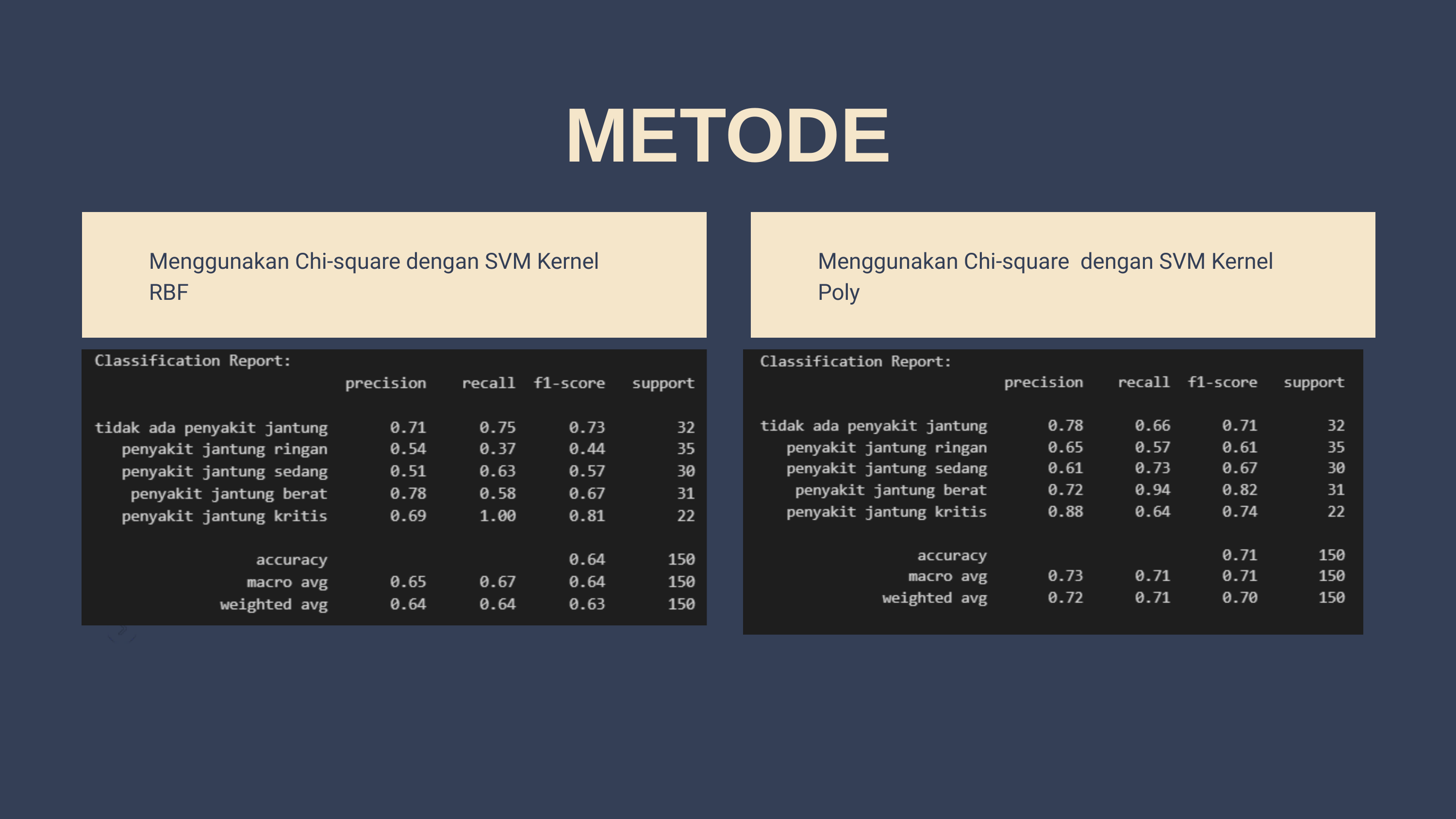

METODE

Menggunakan Chi-square dengan SVM Kernel RBF
Menggunakan Chi-square  dengan SVM Kernel Poly